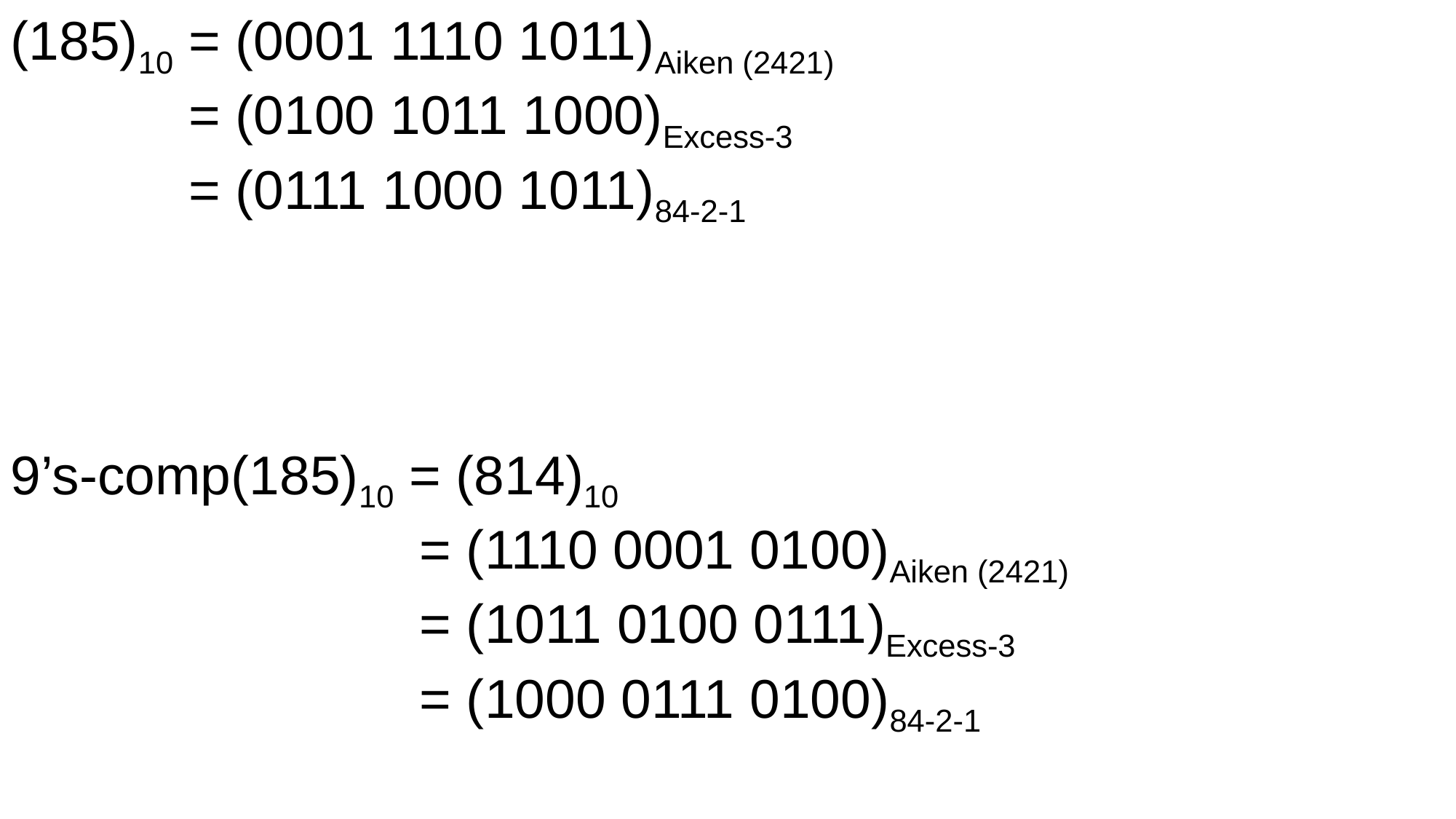

(185)10 = (0001 1110 1011)Aiken (2421)
(185)10 = (0100 1011 1000)Excess-3
(185)10 = (0111 1000 1011)84-2-1
9’s-comp(185)10 = (814)10
9’s-comp(185)10= (1110 0001 0100)Aiken (2421)
9’s-comp(185)10= (1011 0100 0111)Excess-3
9’s-comp(185)10= (1000 0111 0100)84-2-1